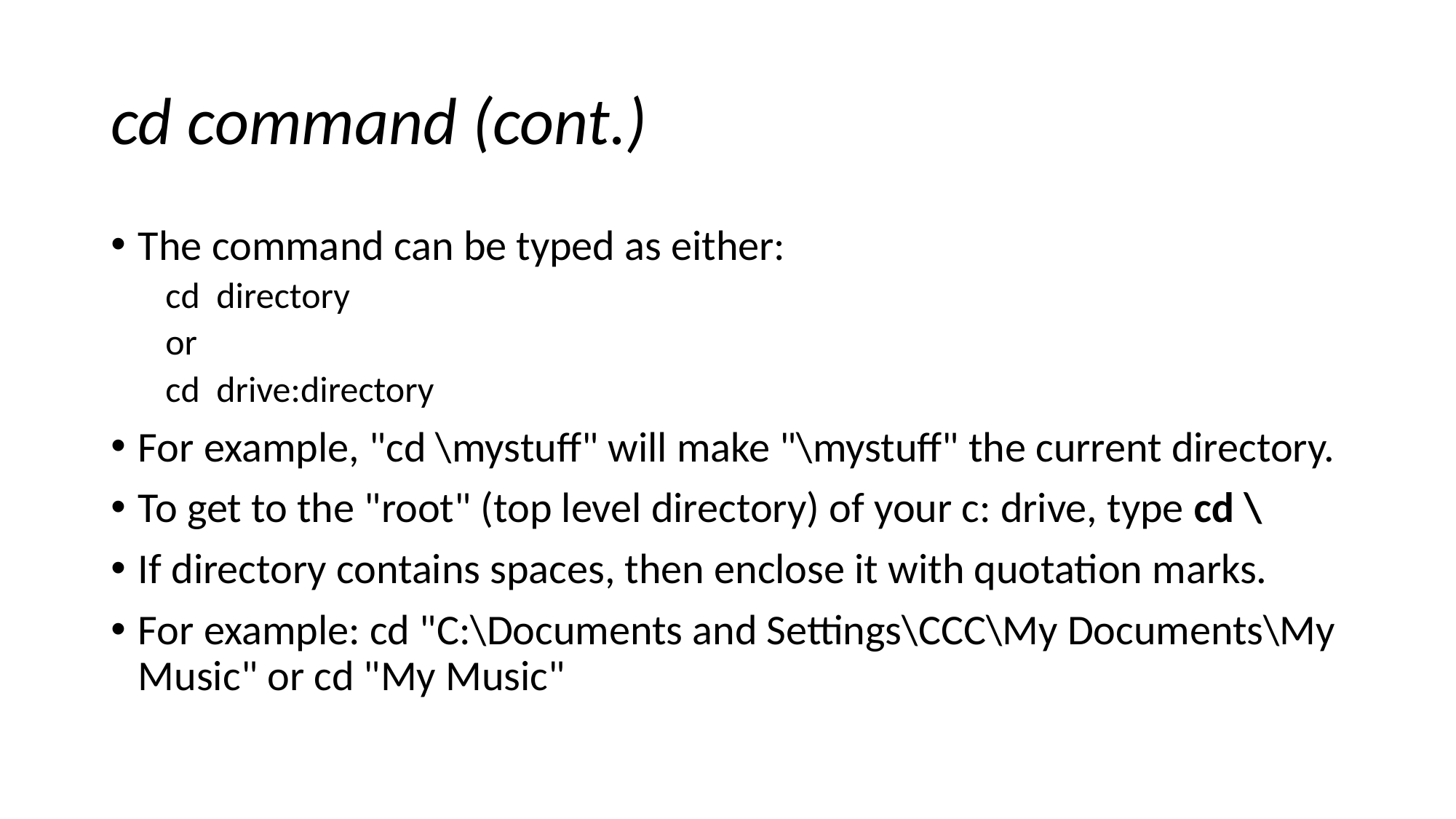

# cd command (cont.)
The command can be typed as either:
cd  directory
or
cd  drive:directory
For example, "cd \mystuff" will make "\mystuff" the current directory.
To get to the "root" (top level directory) of your c: drive, type cd \
If directory contains spaces, then enclose it with quotation marks.
For example: cd "C:\Documents and Settings\CCC\My Documents\My Music" or cd "My Music"